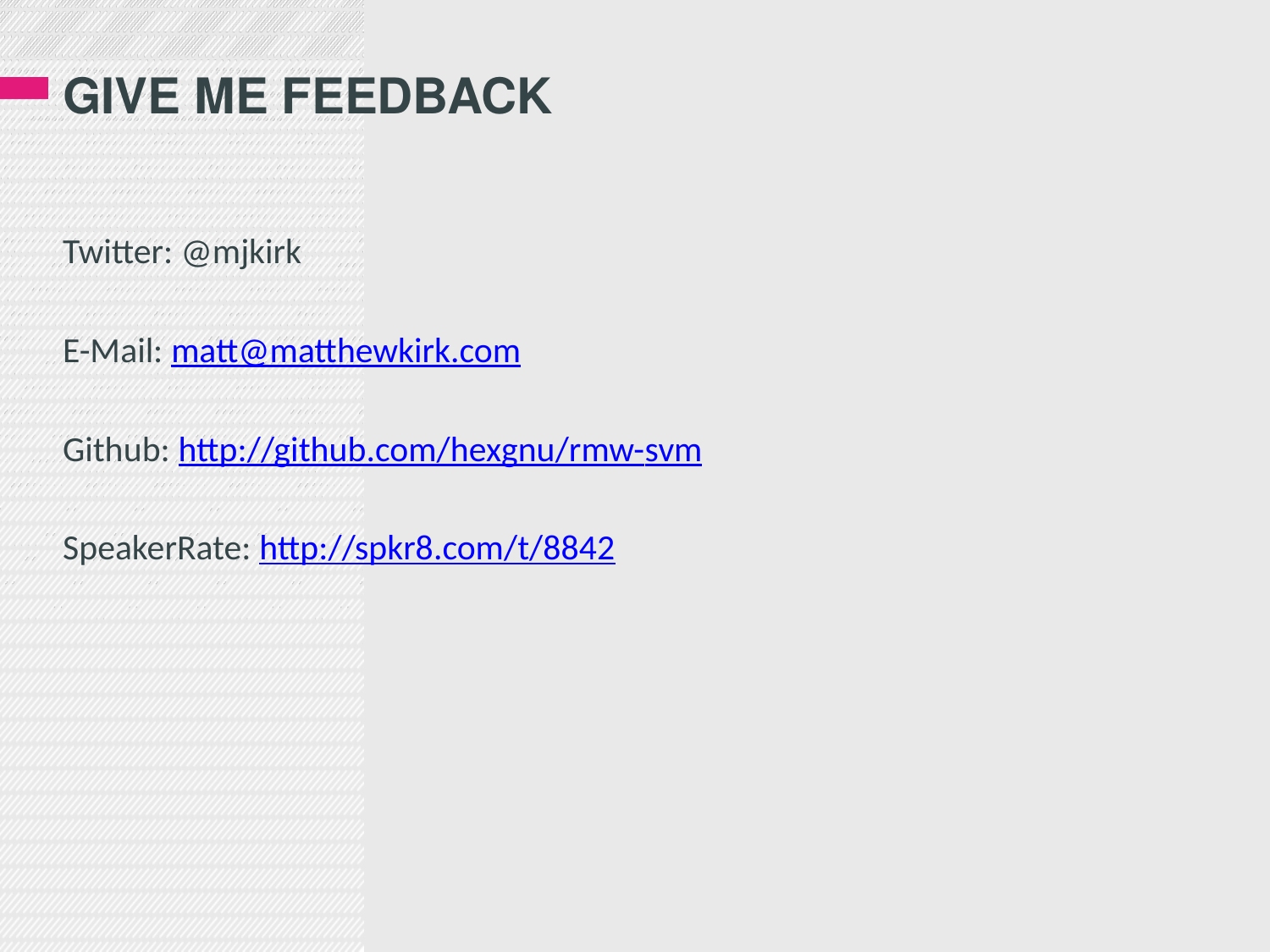

# Give me Feedback
Twitter: @mjkirk

E-Mail: matt@matthewkirk.com

Github: http://github.com/hexgnu/rmw-svm

SpeakerRate: http://spkr8.com/t/8842